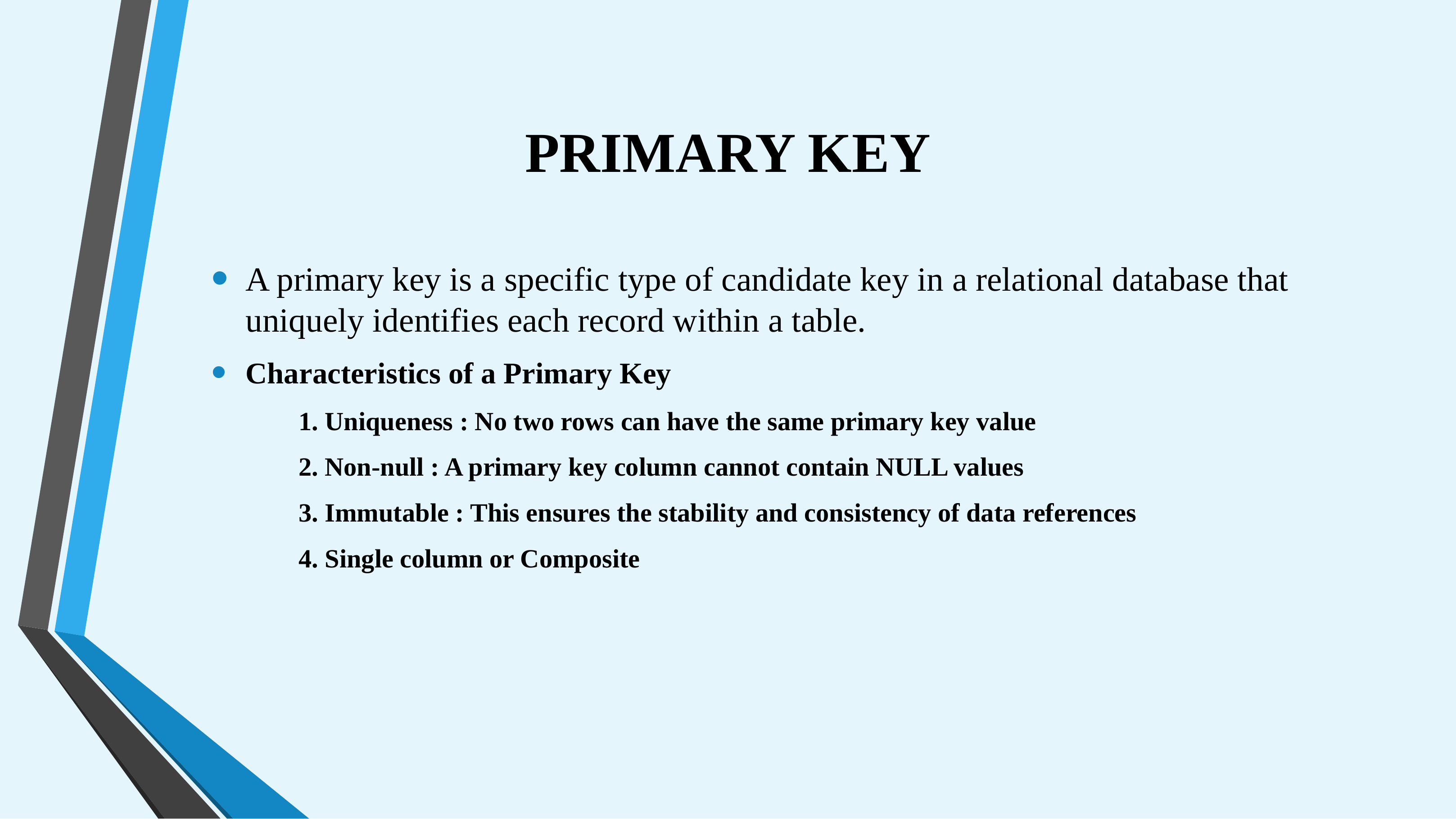

# PRIMARY KEY
A primary key is a specific type of candidate key in a relational database that uniquely identifies each record within a table.
Characteristics of a Primary Key
     1. Uniqueness : No two rows can have the same primary key value
     2. Non-null : A primary key column cannot contain NULL values
     3. Immutable : This ensures the stability and consistency of data references
     4. Single column or Composite